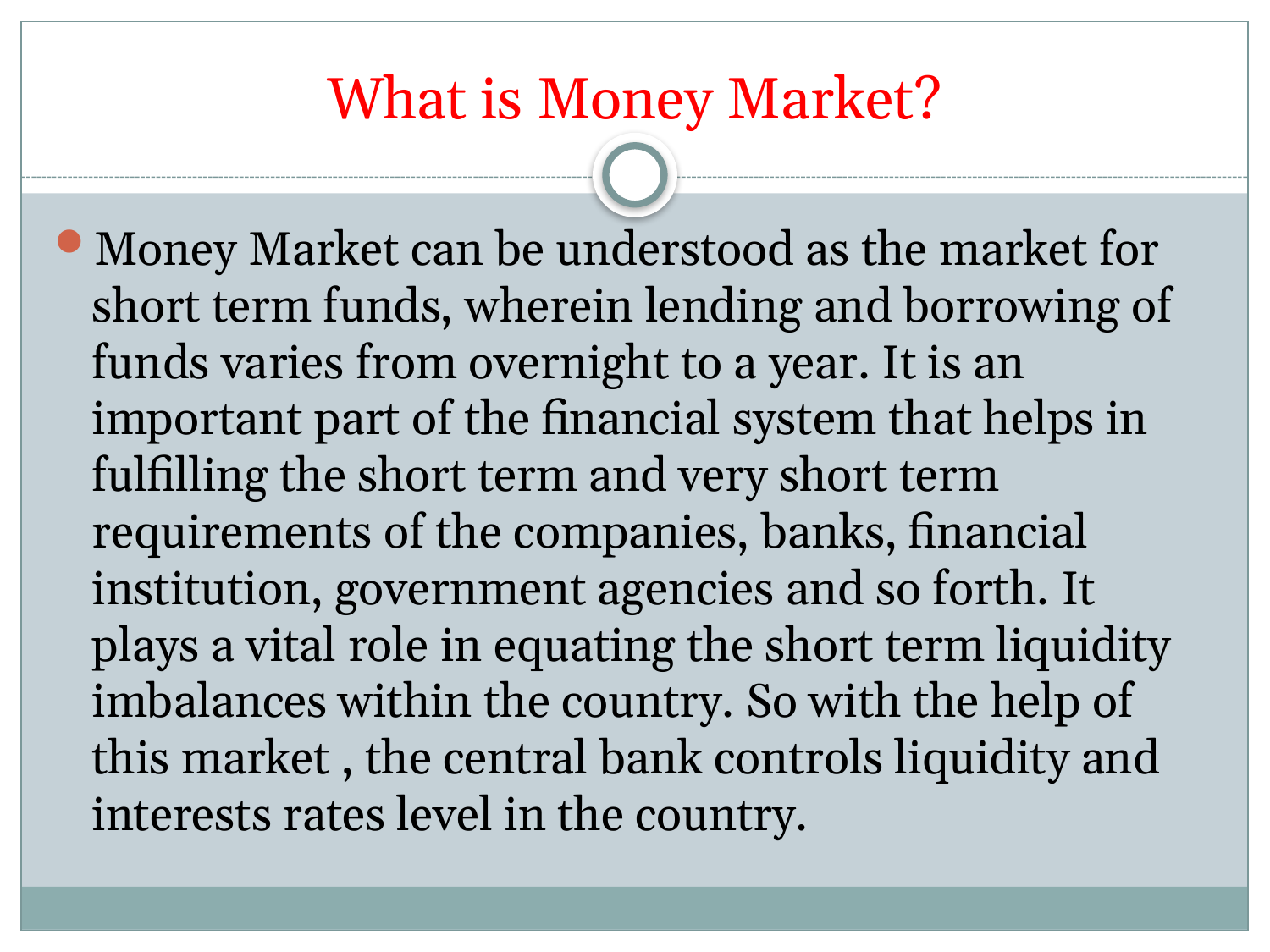

# What is Money Market?
Money Market can be understood as the market for short term funds, wherein lending and borrowing of funds varies from overnight to a year. It is an important part of the financial system that helps in fulfilling the short term and very short term requirements of the companies, banks, financial institution, government agencies and so forth. It plays a vital role in equating the short term liquidity imbalances within the country. So with the help of this market , the central bank controls liquidity and interests rates level in the country.